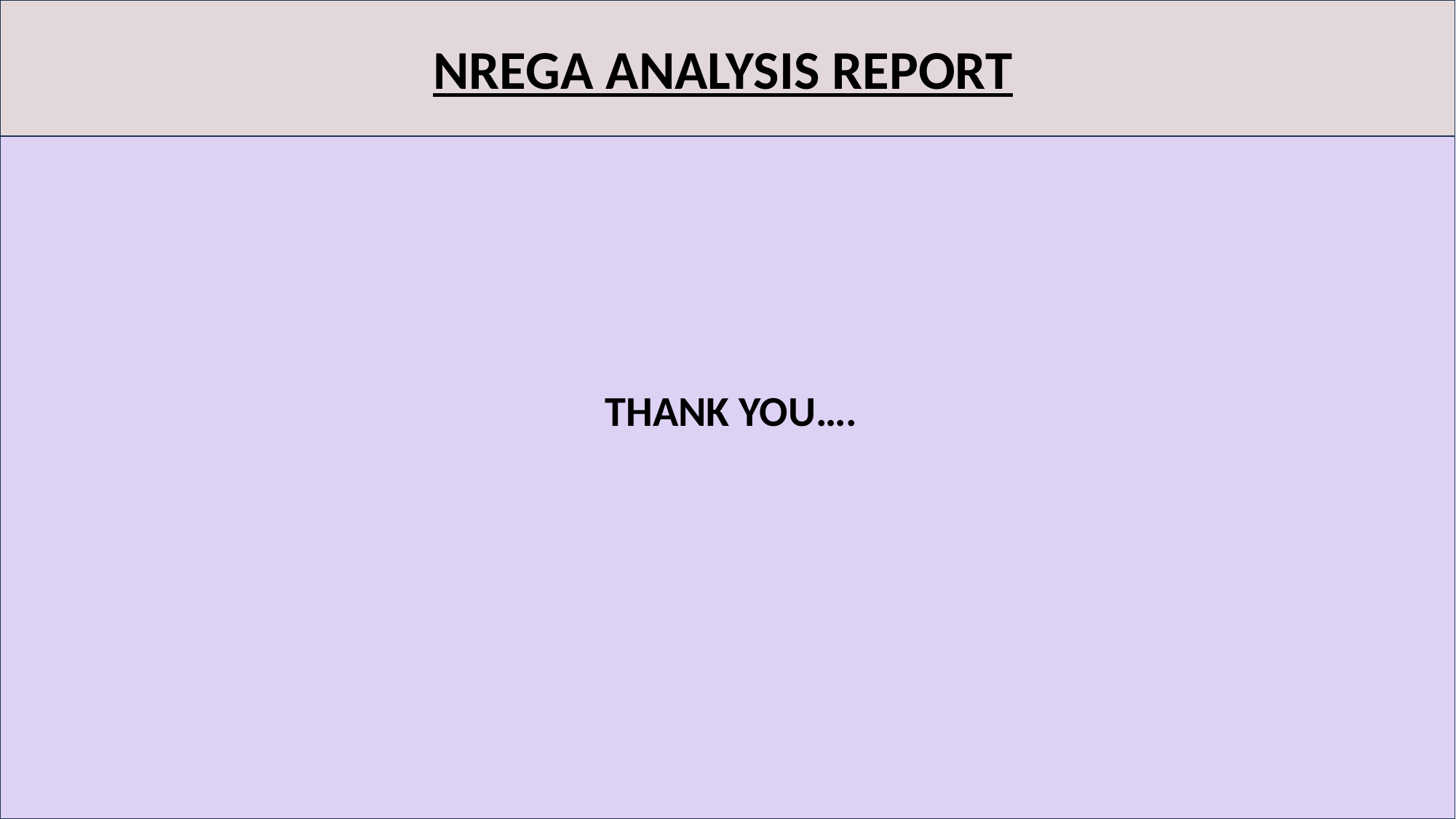

States like Tamil Nadu might show a higher proportion of women workers, reflecting gender inclusivity.

NREGA ANALYSIS REPORT

THANK YOU….